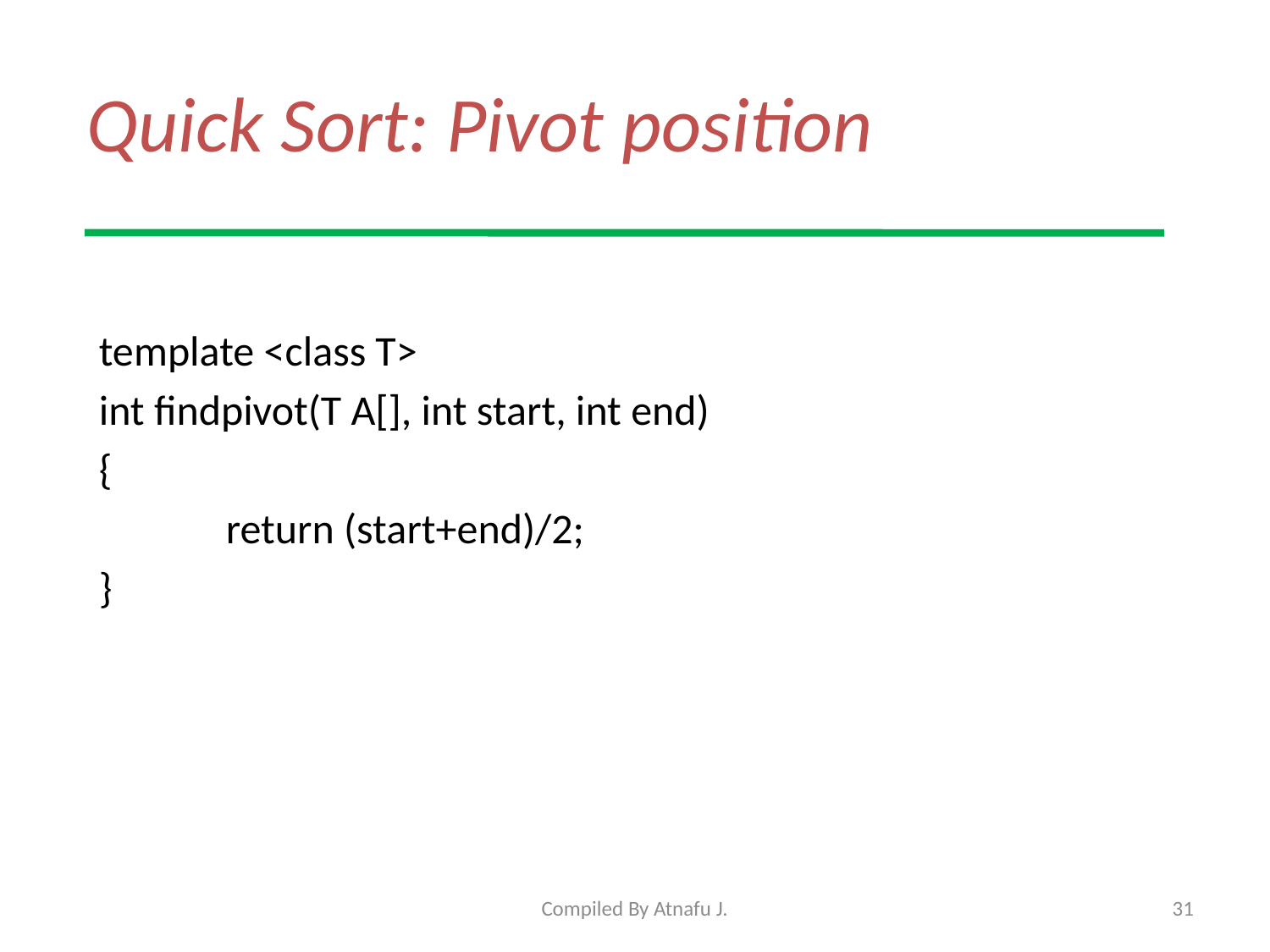

# Quick Sort: Pivot position
template <class T>
int findpivot(T A[], int start, int end)
{
	return (start+end)/2;
}
Compiled By Atnafu J.
31